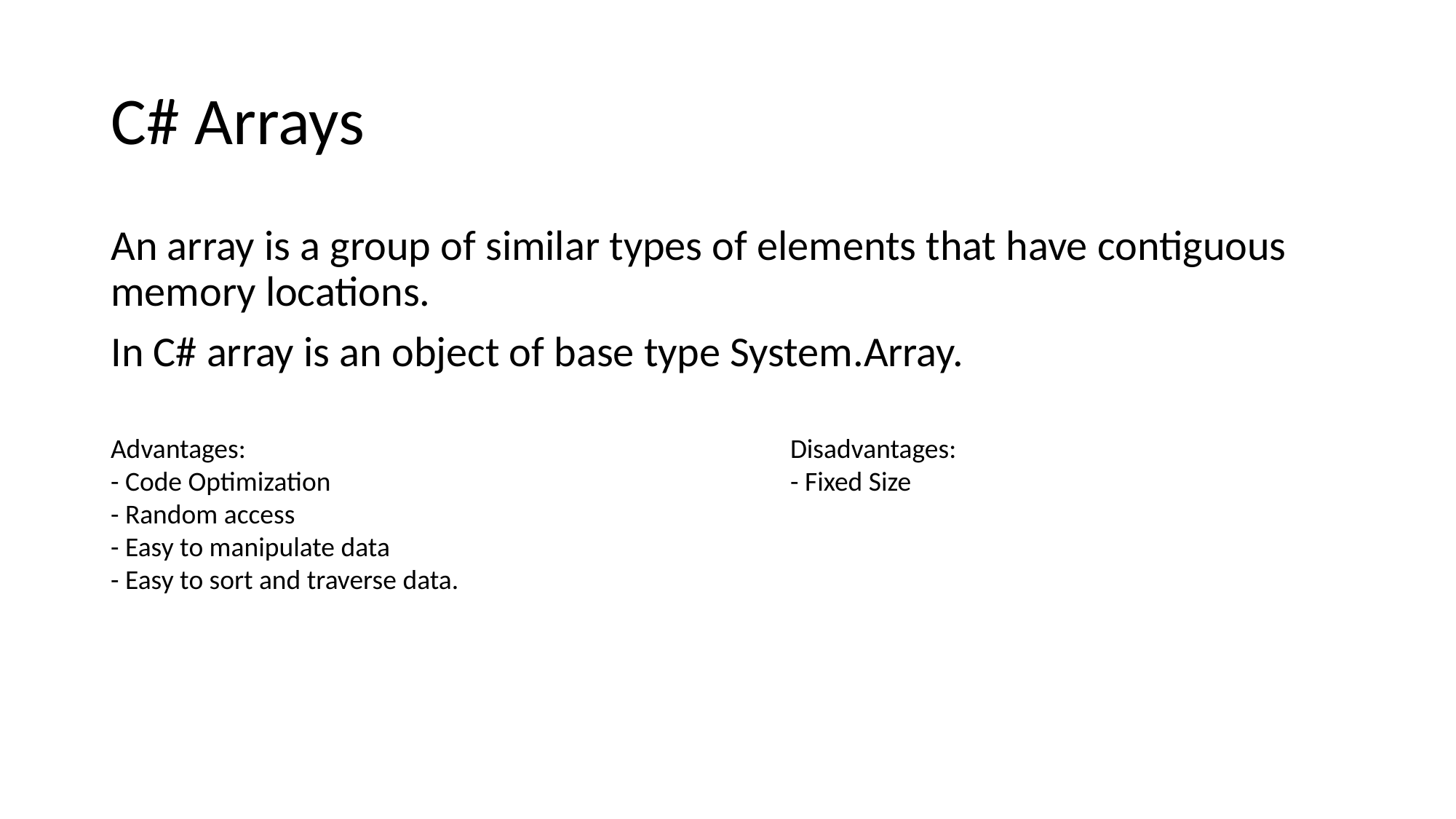

# C# Arrays
An array is a group of similar types of elements that have contiguous memory locations.
In C# array is an object of base type System.Array.

Advantages:
- Code Optimization
- Random access
- Easy to manipulate data
- Easy to sort and traverse data.
Disadvantages:
- Fixed Size